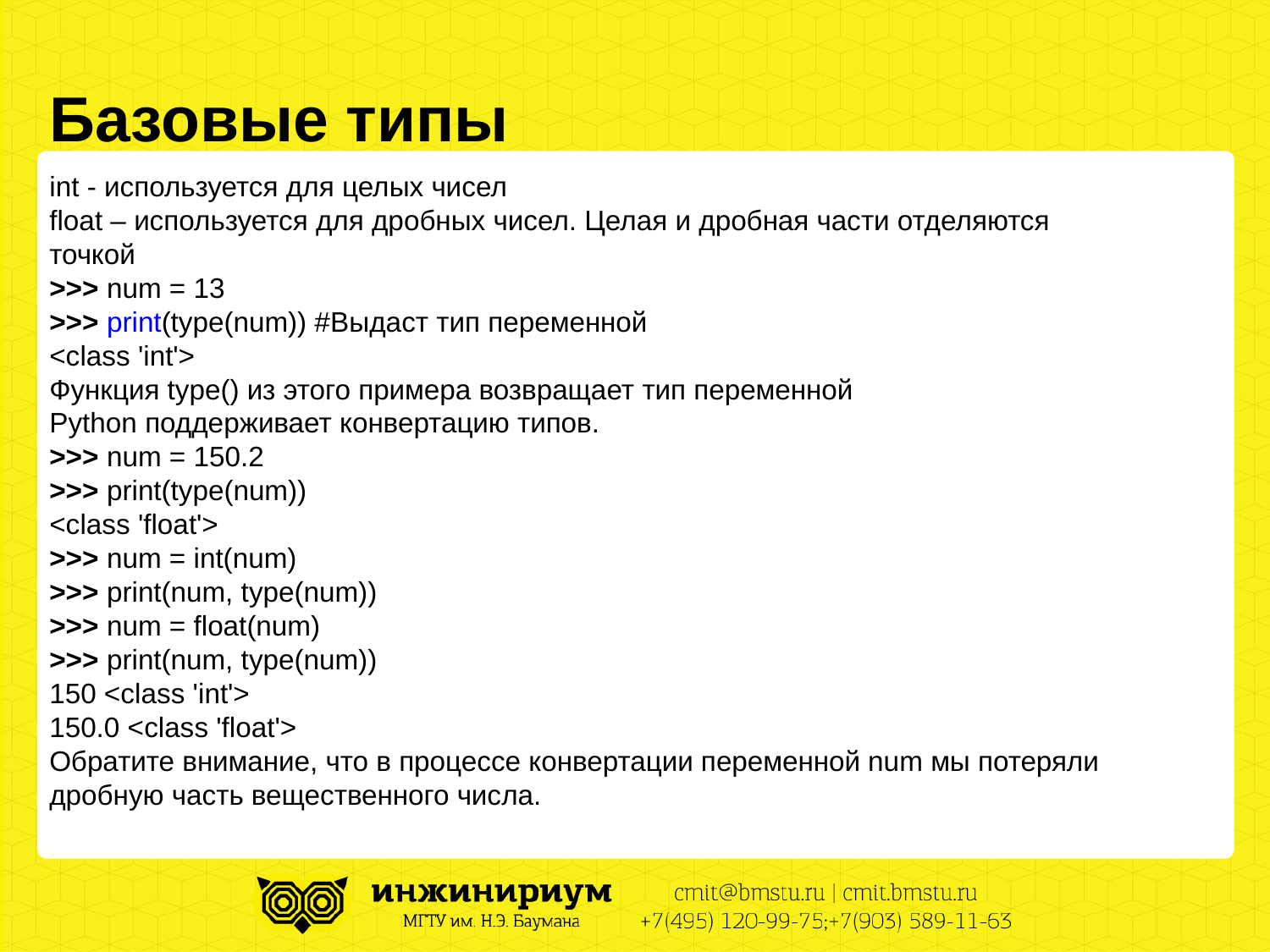

# Базовые типы
int - используется для целых чисел
float – используется для дробных чисел. Целая и дробная части отделяются точкой
>>> num = 13
>>> print(type(num)) #Выдаст тип переменной
<class 'int'>
Функция type() из этого примера возвращает тип переменной
Python поддерживает конвертацию типов.
>>> num = 150.2
>>> print(type(num))
<class 'float'>
>>> num = int(num)
>>> print(num, type(num))
>>> num = float(num)
>>> print(num, type(num))
150 <class 'int'>
150.0 <class 'float'>
Обратите внимание, что в процессе конвертации переменной num мы потеряли дробную часть вещественного числа.